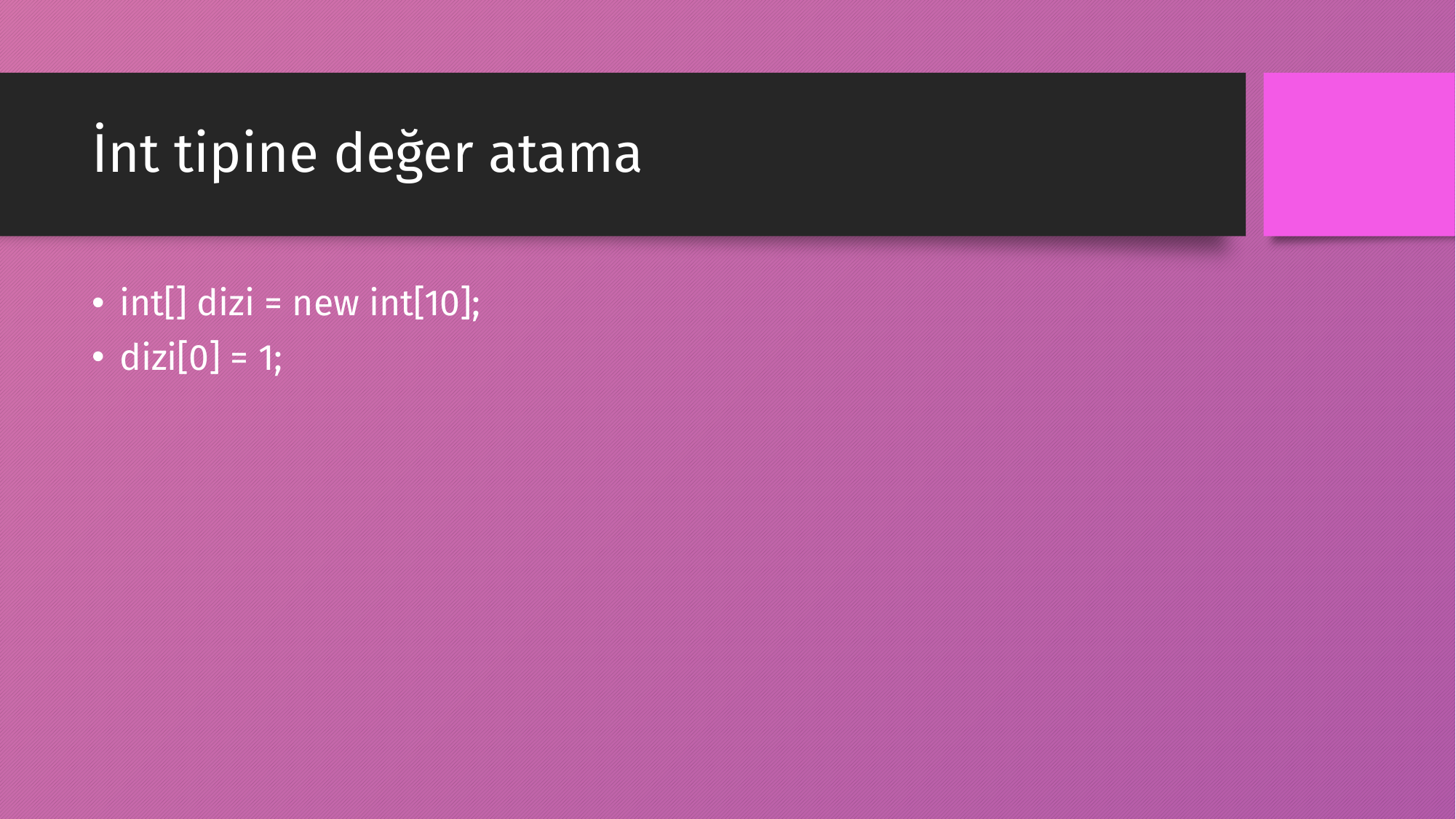

# İnt tipine değer atama
int[] dizi = new int[10];
dizi[0] = 1;